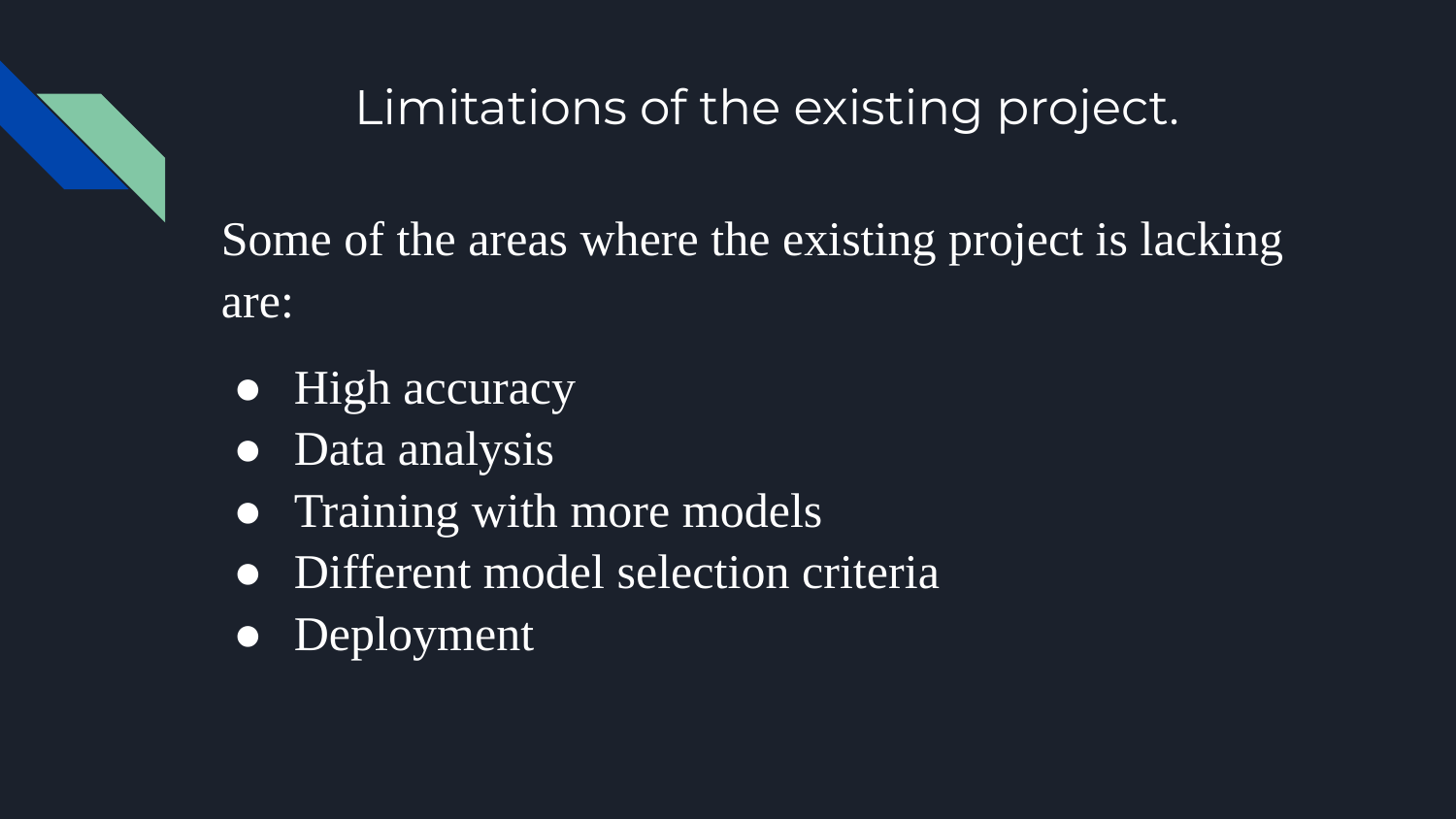

# Limitations of the existing project.
Some of the areas where the existing project is lacking are:
High accuracy
Data analysis
Training with more models
Different model selection criteria
Deployment